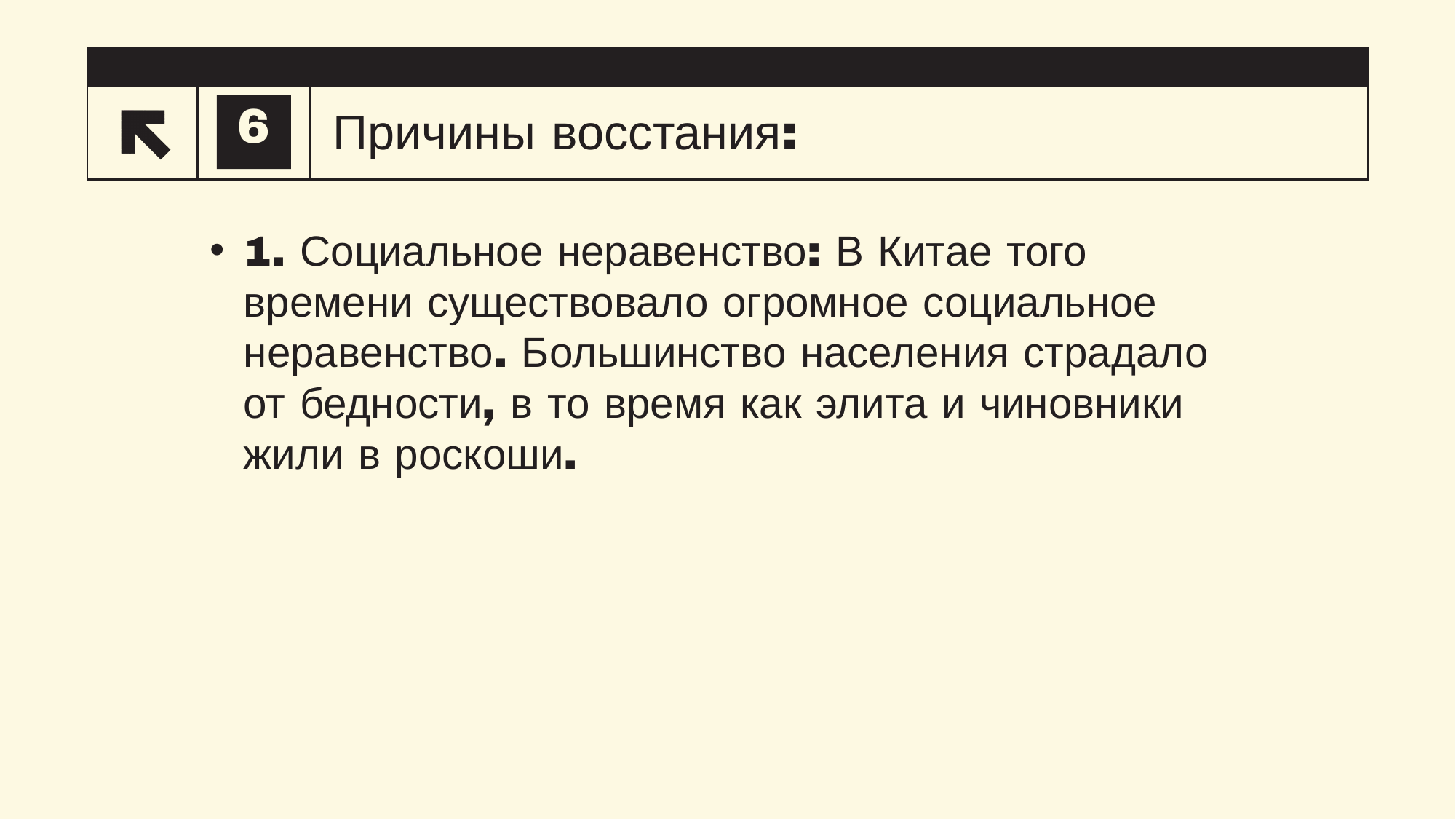

# Причины восстания:
6
1. Социальное неравенство: В Китае того времени существовало огромное социальное неравенство. Большинство населения страдало от бедности, в то время как элита и чиновники жили в роскоши.